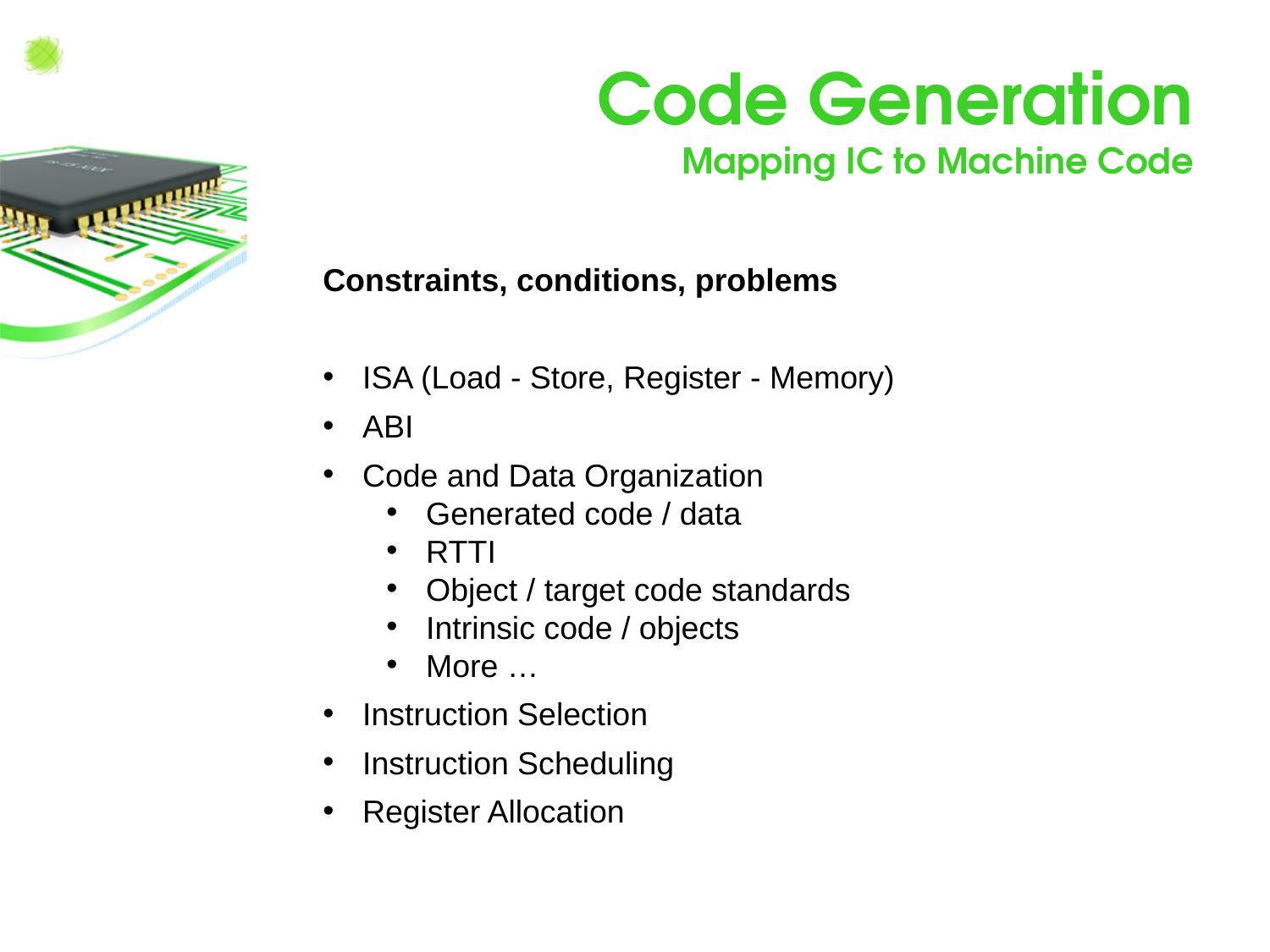

# Code Generation Mapping IC to Machine Code
Constraints, conditions, problems

ISA (Load - Store, Register - Memory)
ABI
Code and Data Organization
Generated code / data
RTTI
Object / target code standards
Intrinsic code / objects
More …
Instruction Selection
Instruction Scheduling
Register Allocation